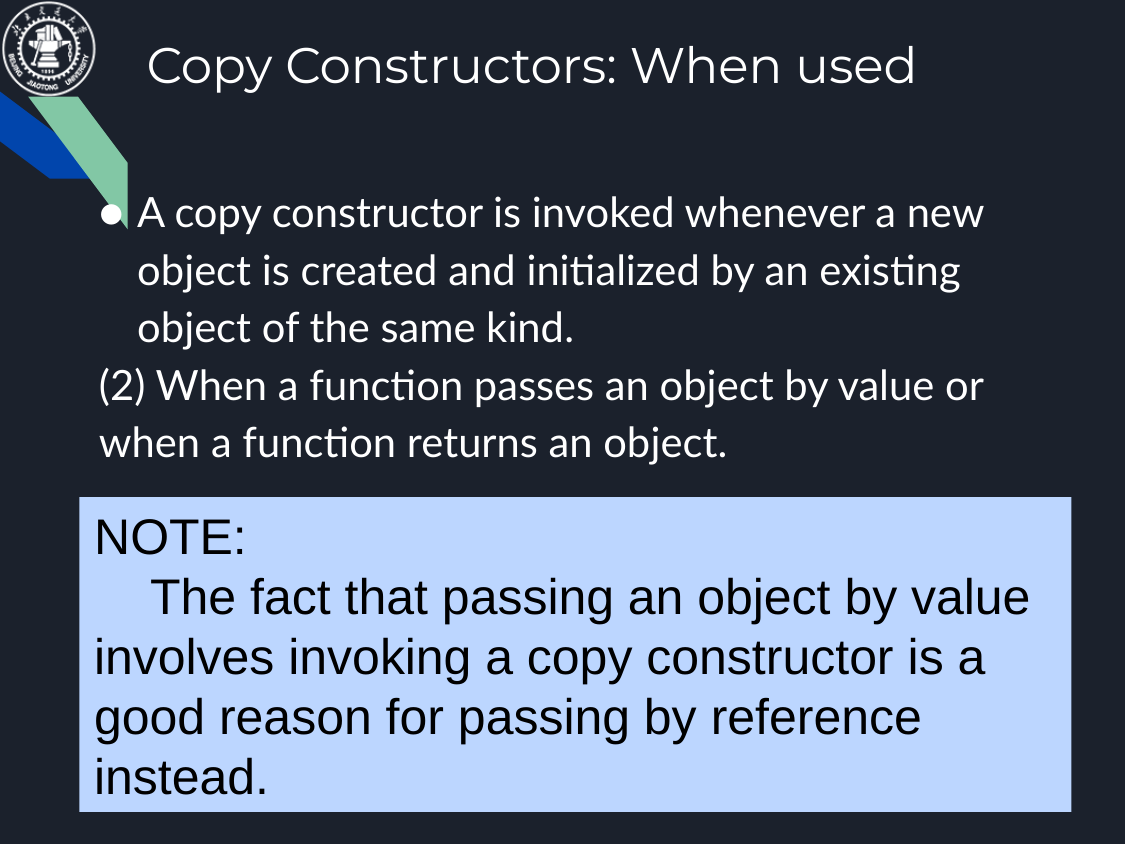

# Copy Constructors: When used
A copy constructor is invoked whenever a new object is created and initialized by an existing object of the same kind.
(2) When a function passes an object by value or when a function returns an object.
NOTE:
    The fact that passing an object by value involves invoking a copy constructor is a good reason for passing by reference instead.